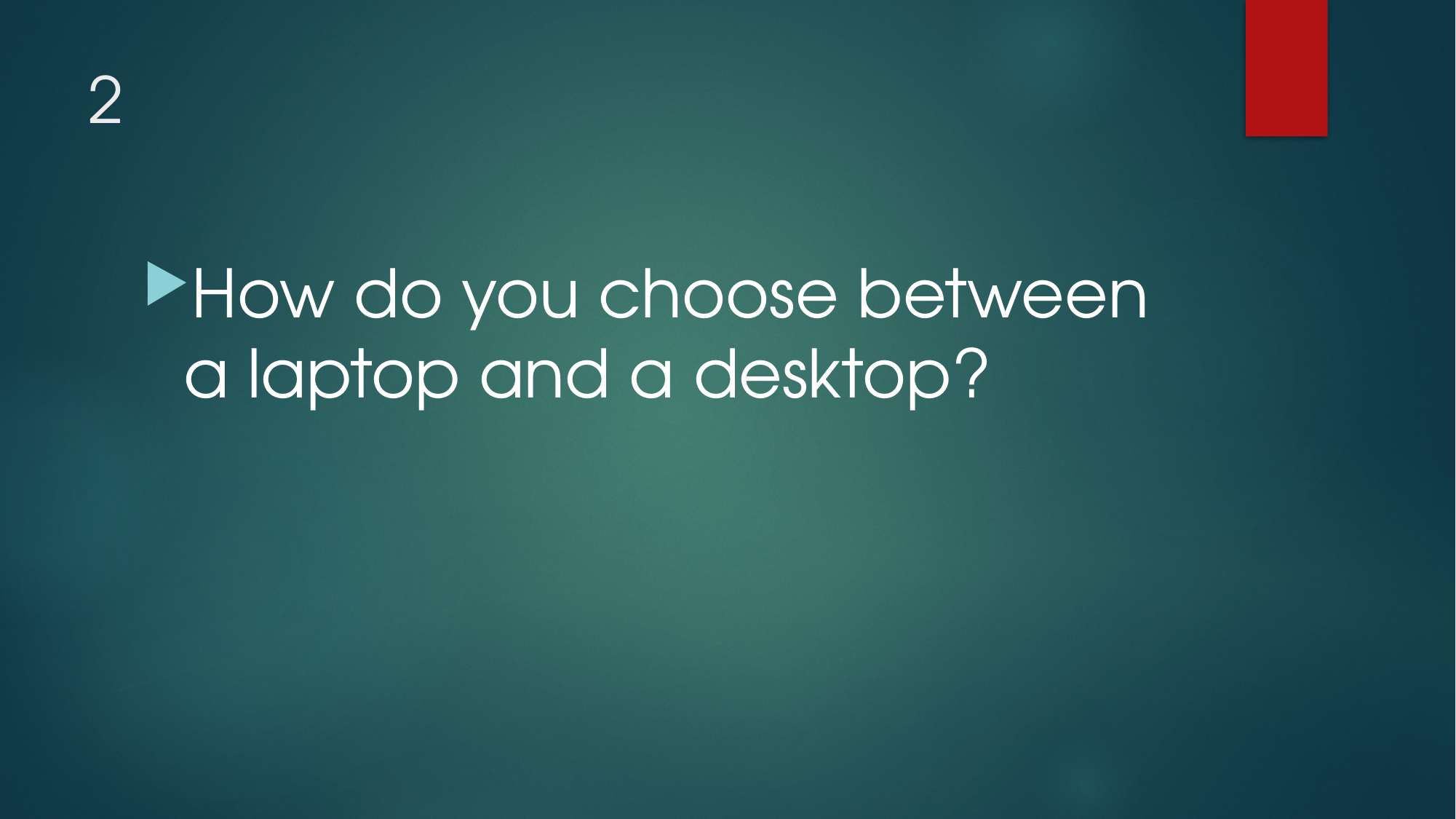

# 2
How do you choose between a laptop and a desktop?